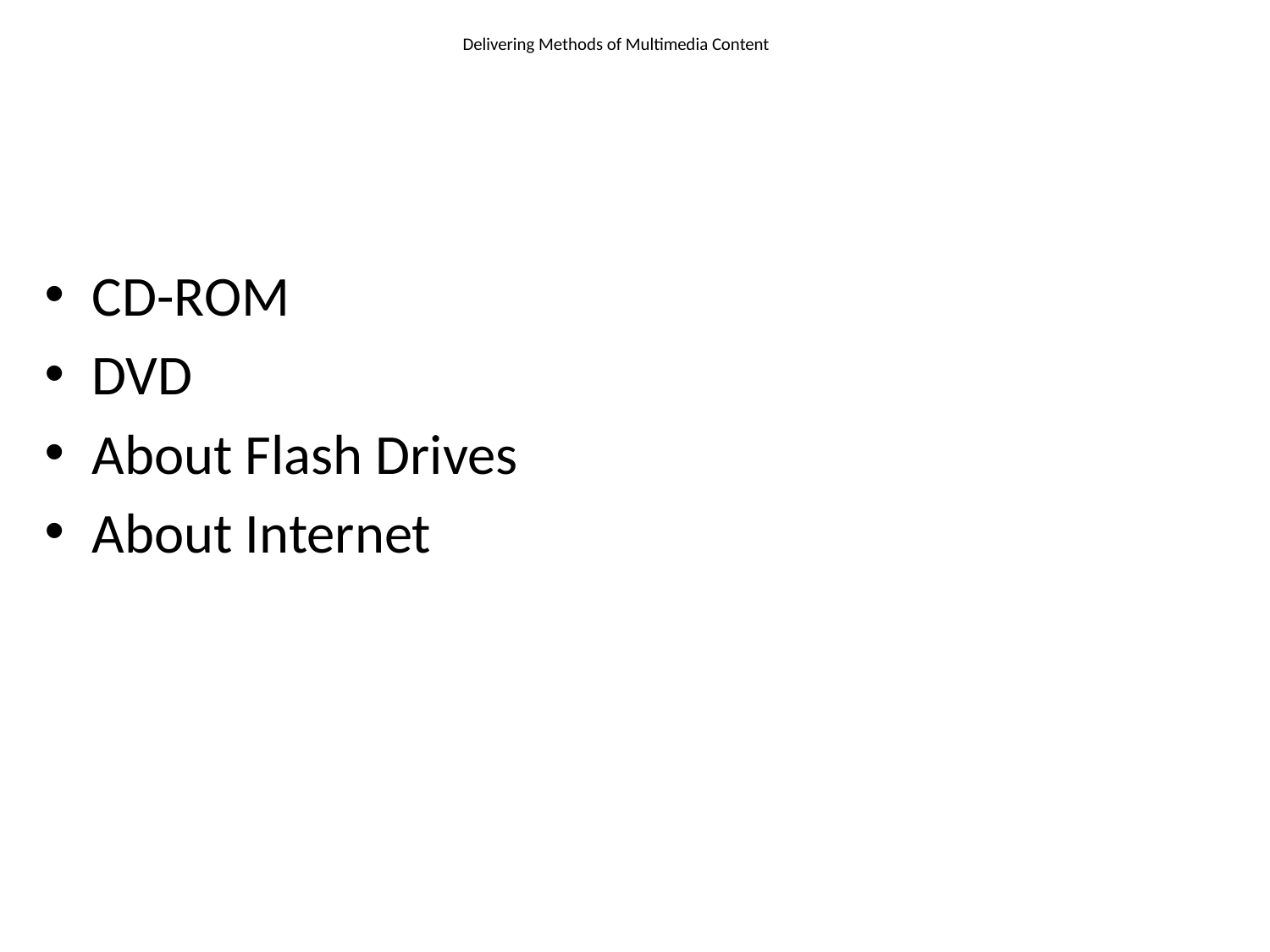

# Delivering Methods of Multimedia Content

CD-ROM
DVD
About Flash Drives
About Internet